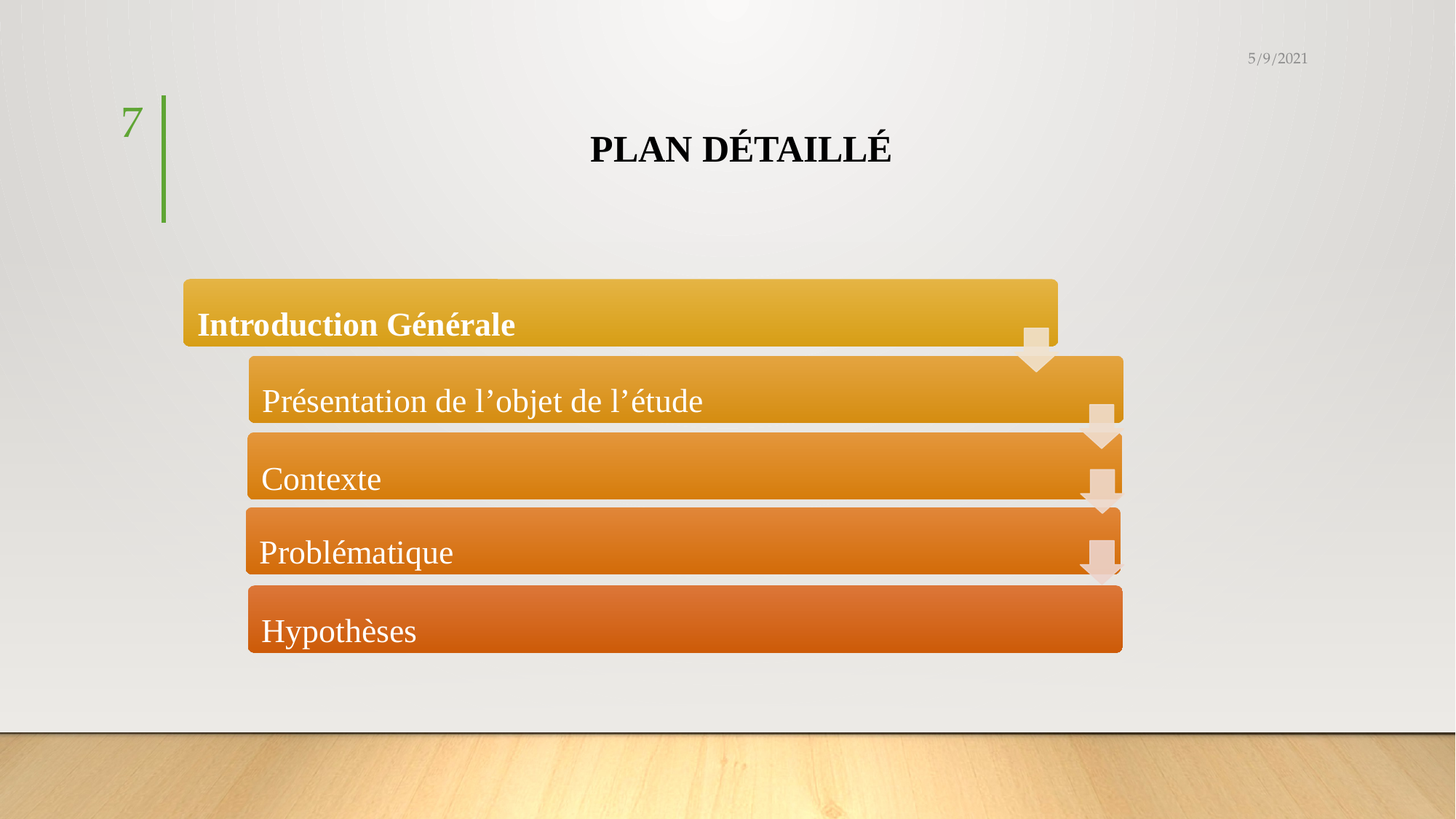

5/9/2021
7
# PLAN DÉTAILLÉ
Introduction Générale
Présentation de l’objet de l’étude
Contexte
Problématique
Hypothèses